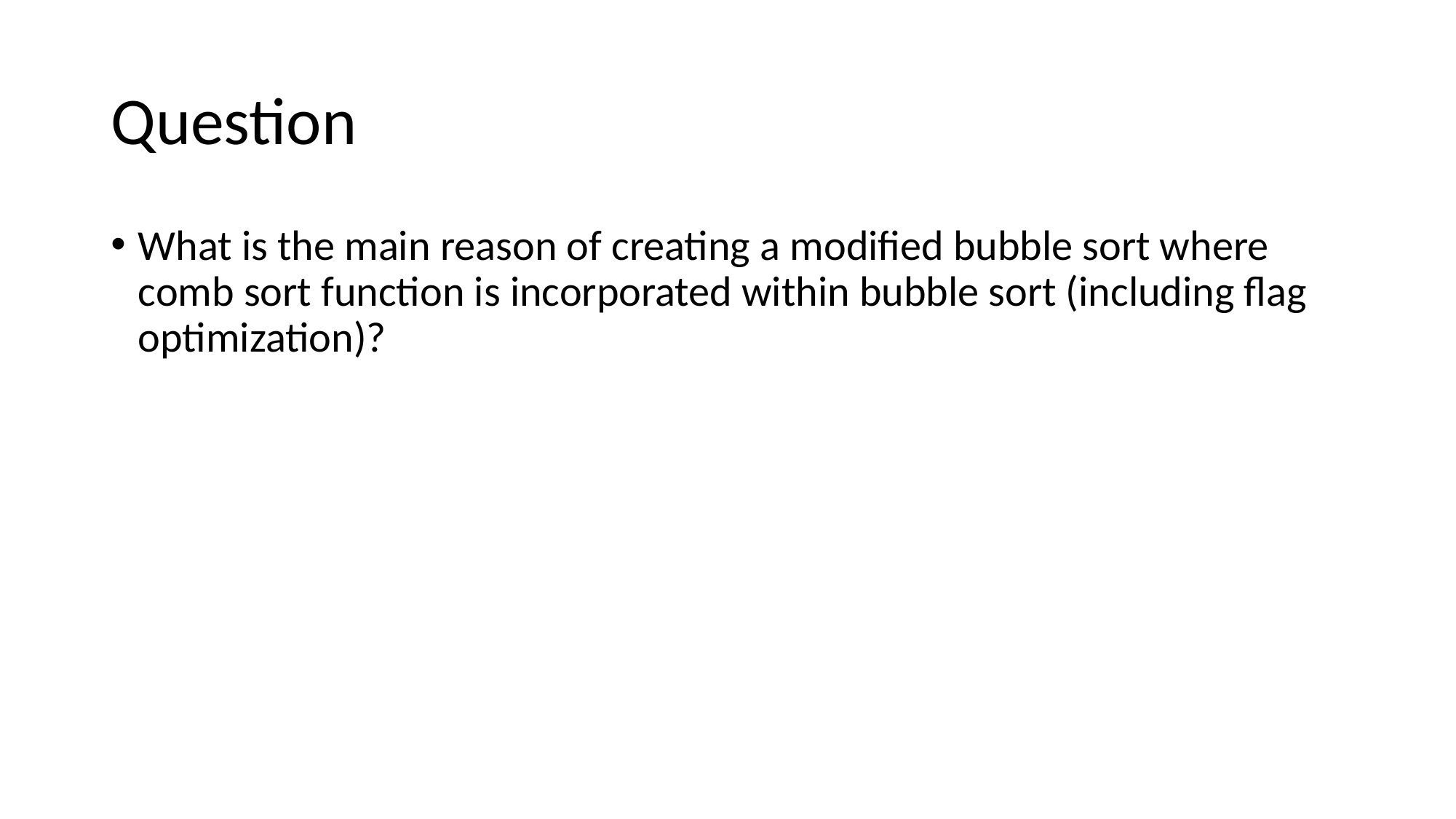

# Question
What is the main reason of creating a modified bubble sort where comb sort function is incorporated within bubble sort (including flag optimization)?